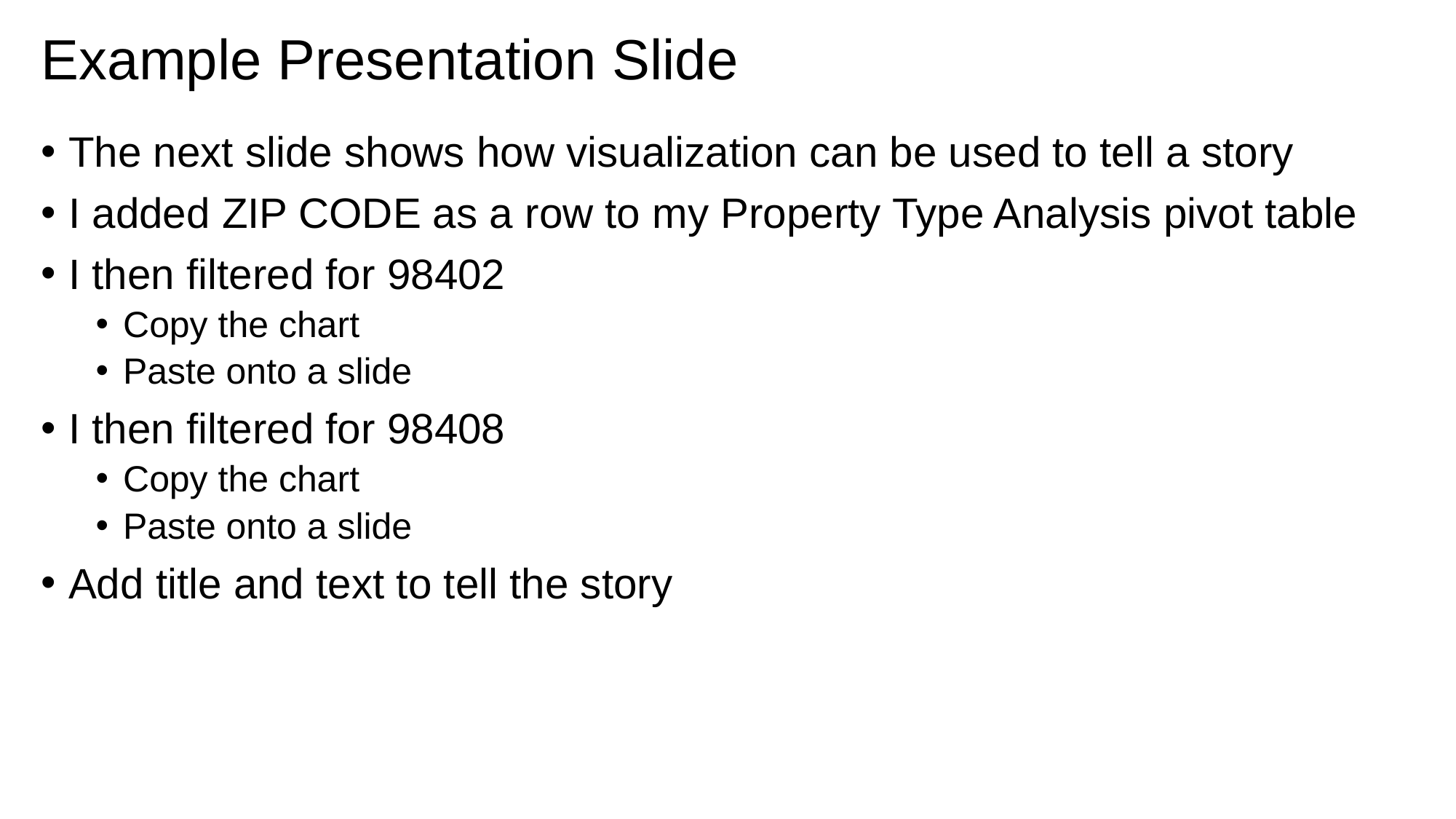

# Example Presentation Slide
The next slide shows how visualization can be used to tell a story
I added ZIP CODE as a row to my Property Type Analysis pivot table
I then filtered for 98402
Copy the chart
Paste onto a slide
I then filtered for 98408
Copy the chart
Paste onto a slide
Add title and text to tell the story